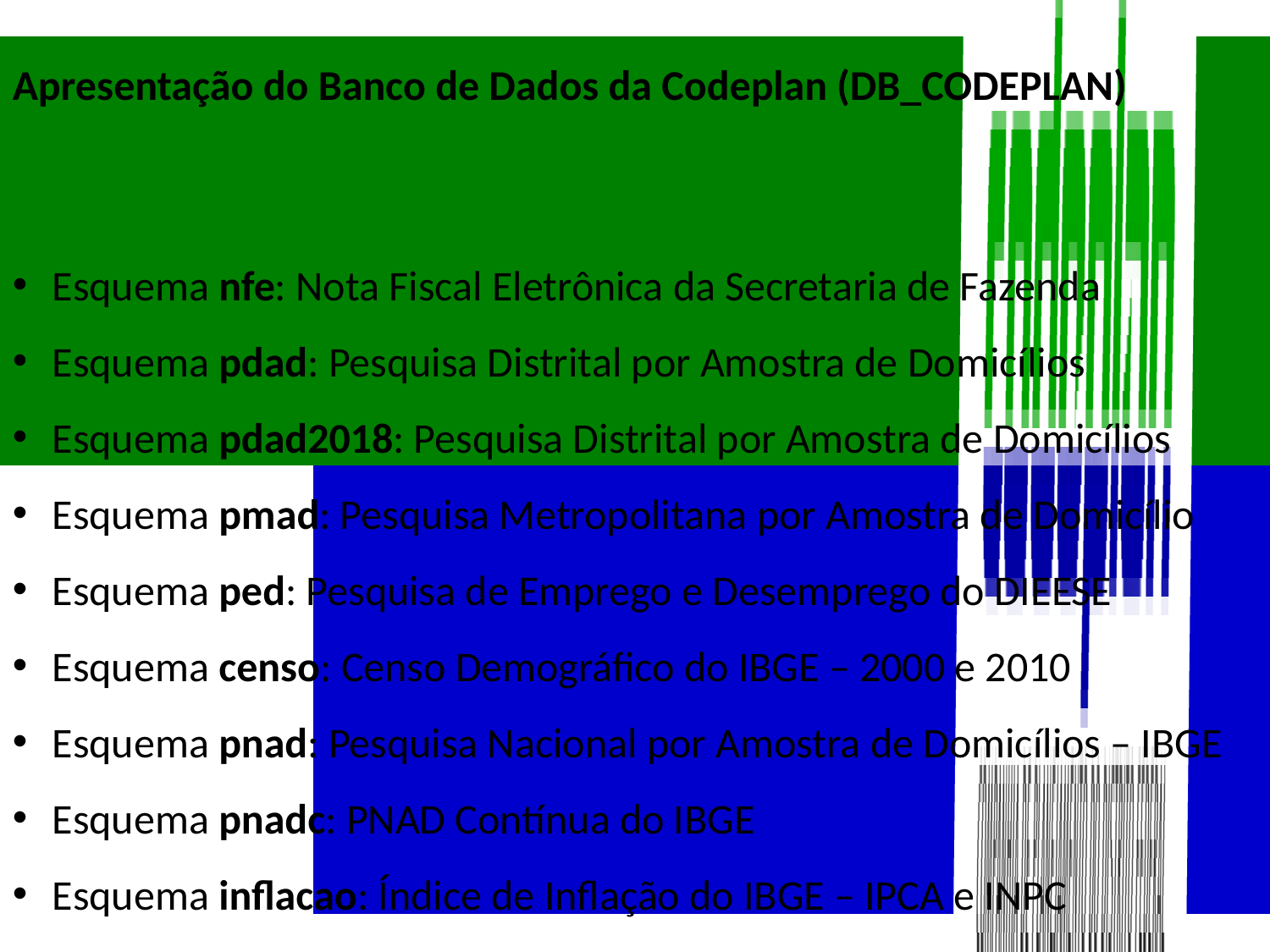

Apresentação do Banco de Dados da Codeplan (DB_CODEPLAN)

Esquema nfe: Nota Fiscal Eletrônica da Secretaria de Fazenda
Esquema pdad: Pesquisa Distrital por Amostra de Domicílios
Esquema pdad2018: Pesquisa Distrital por Amostra de Domicílios
Esquema pmad: Pesquisa Metropolitana por Amostra de Domicílio
Esquema ped: Pesquisa de Emprego e Desemprego do DIEESE
Esquema censo: Censo Demográfico do IBGE – 2000 e 2010
Esquema pnad: Pesquisa Nacional por Amostra de Domicílios – IBGE
Esquema pnadc: PNAD Contínua do IBGE
Esquema inflacao: Índice de Inflação do IBGE – IPCA e INPC